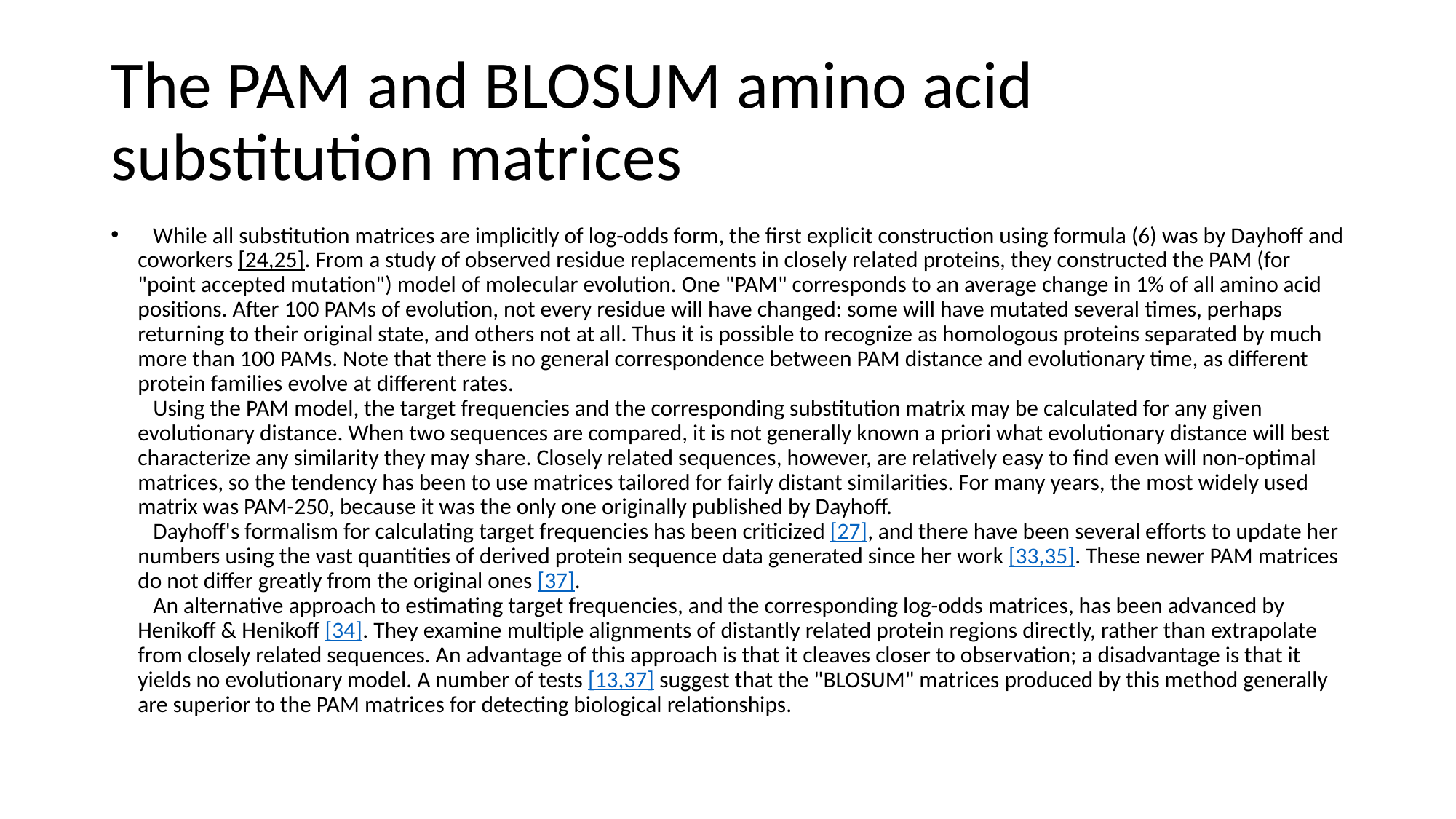

# The PAM and BLOSUM amino acid substitution matrices
   While all substitution matrices are implicitly of log-odds form, the first explicit construction using formula (6) was by Dayhoff and coworkers [24,25]. From a study of observed residue replacements in closely related proteins, they constructed the PAM (for "point accepted mutation") model of molecular evolution. One "PAM" corresponds to an average change in 1% of all amino acid positions. After 100 PAMs of evolution, not every residue will have changed: some will have mutated several times, perhaps returning to their original state, and others not at all. Thus it is possible to recognize as homologous proteins separated by much more than 100 PAMs. Note that there is no general correspondence between PAM distance and evolutionary time, as different protein families evolve at different rates.
   Using the PAM model, the target frequencies and the corresponding substitution matrix may be calculated for any given evolutionary distance. When two sequences are compared, it is not generally known a priori what evolutionary distance will best characterize any similarity they may share. Closely related sequences, however, are relatively easy to find even will non-optimal matrices, so the tendency has been to use matrices tailored for fairly distant similarities. For many years, the most widely used matrix was PAM-250, because it was the only one originally published by Dayhoff.
   Dayhoff's formalism for calculating target frequencies has been criticized [27], and there have been several efforts to update her numbers using the vast quantities of derived protein sequence data generated since her work [33,35]. These newer PAM matrices do not differ greatly from the original ones [37].
   An alternative approach to estimating target frequencies, and the corresponding log-odds matrices, has been advanced by Henikoff & Henikoff [34]. They examine multiple alignments of distantly related protein regions directly, rather than extrapolate from closely related sequences. An advantage of this approach is that it cleaves closer to observation; a disadvantage is that it yields no evolutionary model. A number of tests [13,37] suggest that the "BLOSUM" matrices produced by this method generally are superior to the PAM matrices for detecting biological relationships.